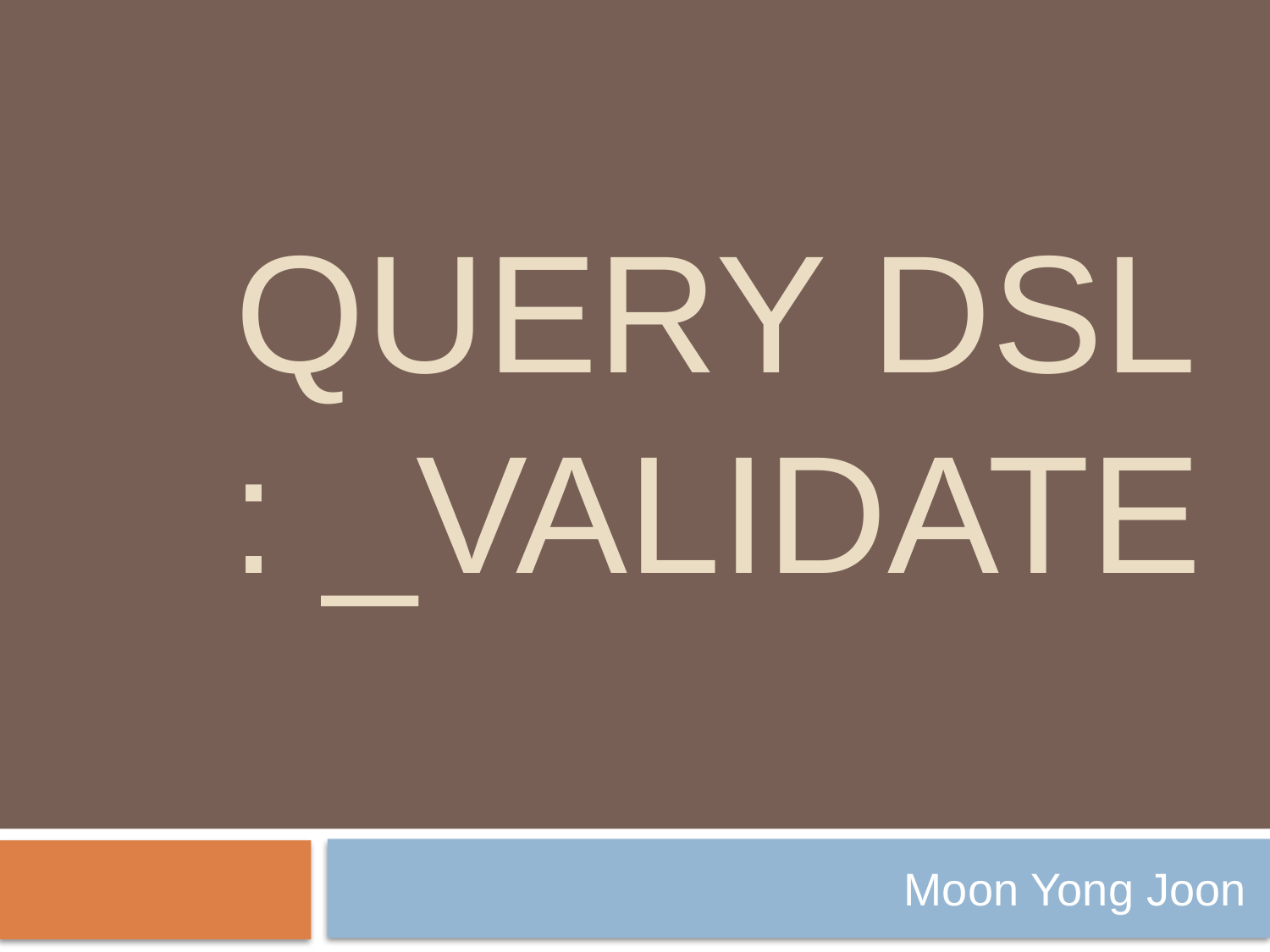

# Query DSL : _validate
Moon Yong Joon